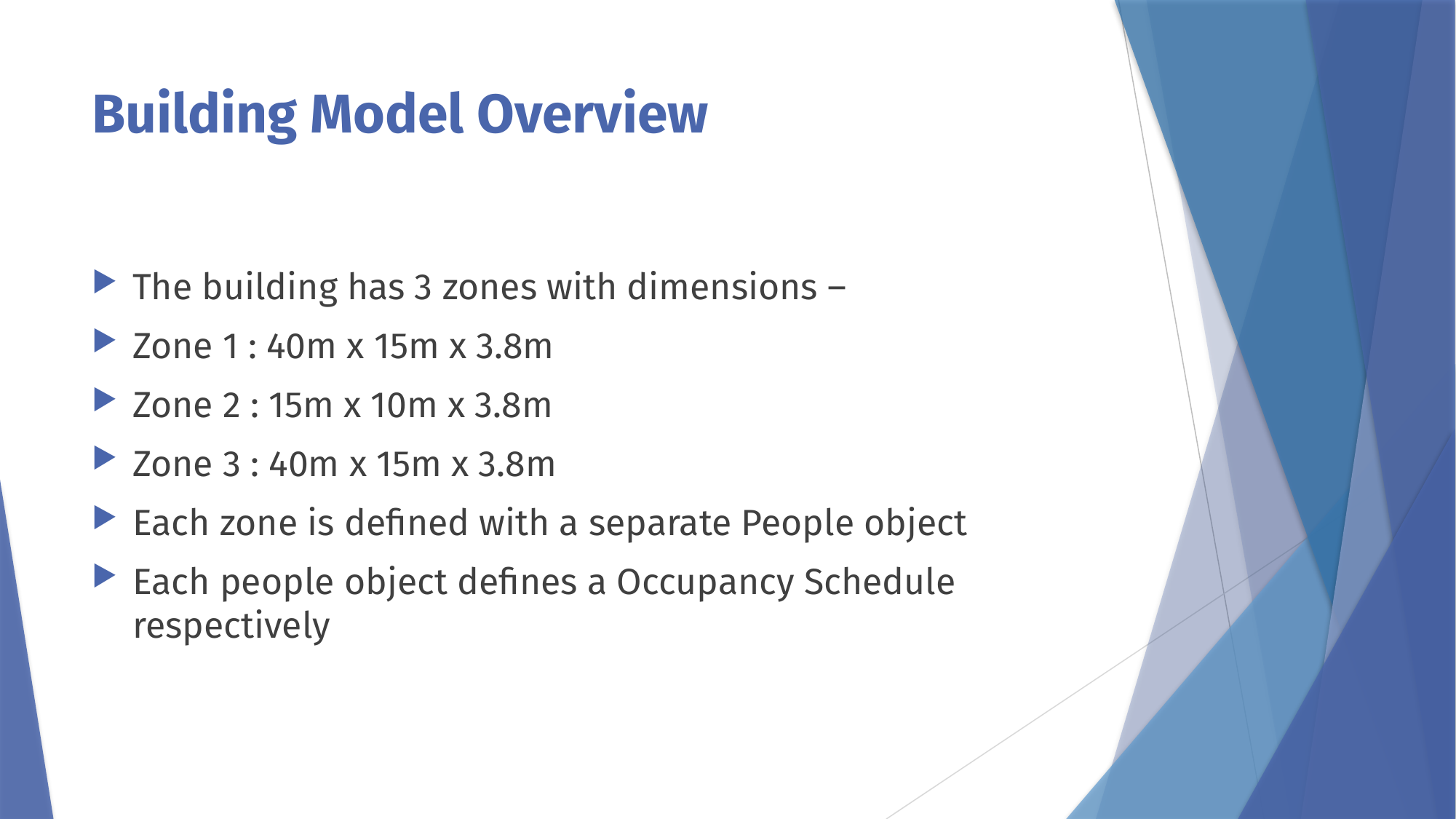

# Building Model Overview
The building has 3 zones with dimensions –
Zone 1 : 40m x 15m x 3.8m
Zone 2 : 15m x 10m x 3.8m
Zone 3 : 40m x 15m x 3.8m
Each zone is defined with a separate People object
Each people object defines a Occupancy Schedule respectively